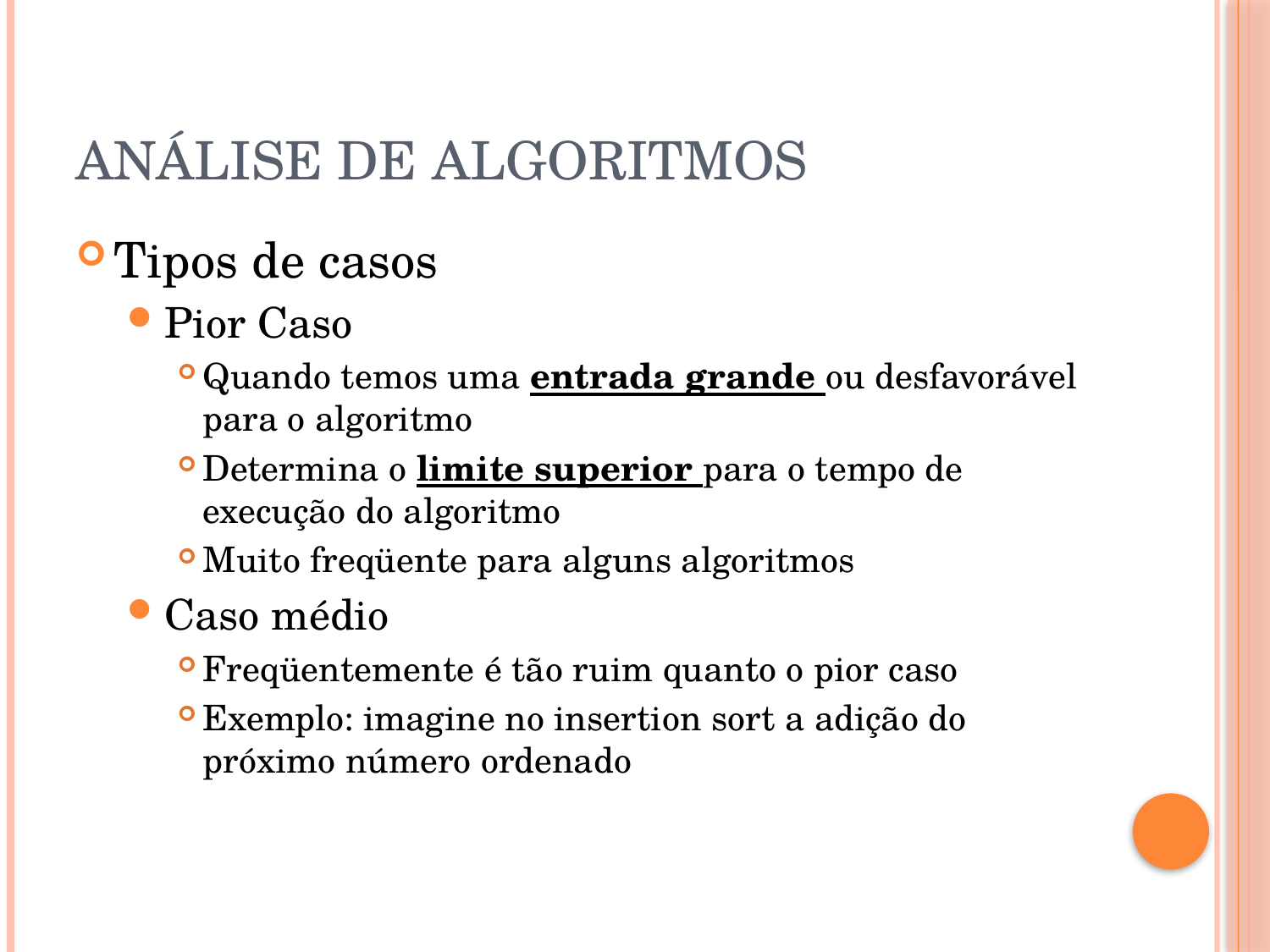

# Análise de algoritmos
Tipos de casos
Pior Caso
Quando temos uma entrada grande ou desfavorável para o algoritmo
Determina o limite superior para o tempo de execução do algoritmo
Muito freqüente para alguns algoritmos
Caso médio
Freqüentemente é tão ruim quanto o pior caso
Exemplo: imagine no insertion sort a adição do próximo número ordenado